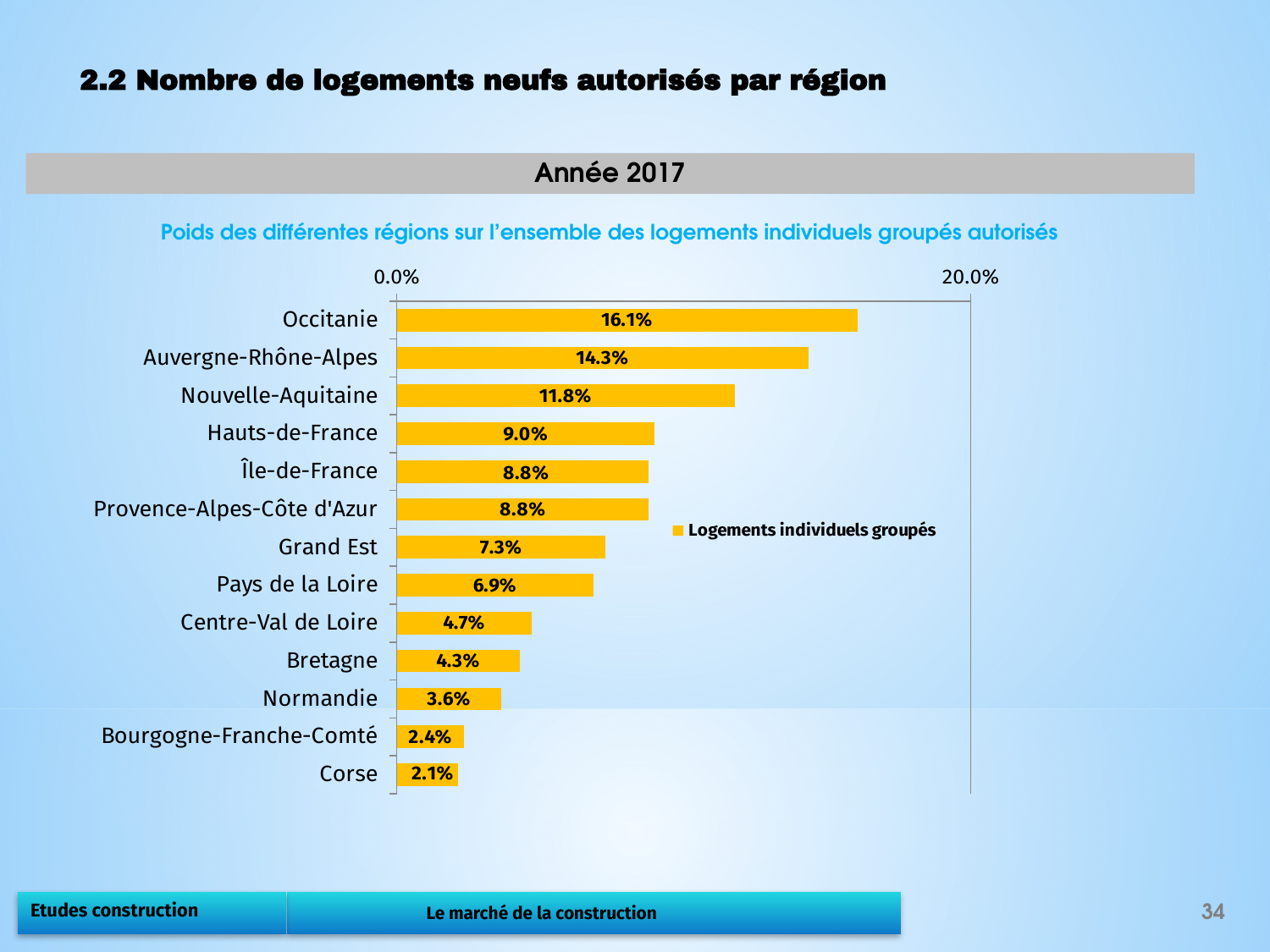

2.2 Nombre de logements neufs autorisés par région
Année 2017
Poids des différentes régions sur l’ensemble des logements individuels groupés autorisés

### Chart

| Category | Logements individuels groupés |
|---|---|
|  Occitanie  | 0.16059957173447537 |
|  Auvergne-Rhône-Alpes  | 0.14346895074946467 |
|  Nouvelle-Aquitaine  | 0.11777301927194861 |
|  Hauts-de-France  | 0.08993576017130621 |
|  Île-de-France  | 0.08779443254817987 |
|  Provence-Alpes-Côte d'Azur  | 0.08779443254817987 |
|  Grand Est  | 0.0728051391862955 |
|  Pays de la Loire  | 0.06852248394004283 |
|  Centre-Val de Loire  | 0.047109207708779445 |
|  Bretagne  | 0.042826552462526764 |
|  Normandie  | 0.03640256959314775 |
|  Bourgogne-Franche-Comté  | 0.023554603854389723 |
|  Corse  | 0.021413276231263382 |
34